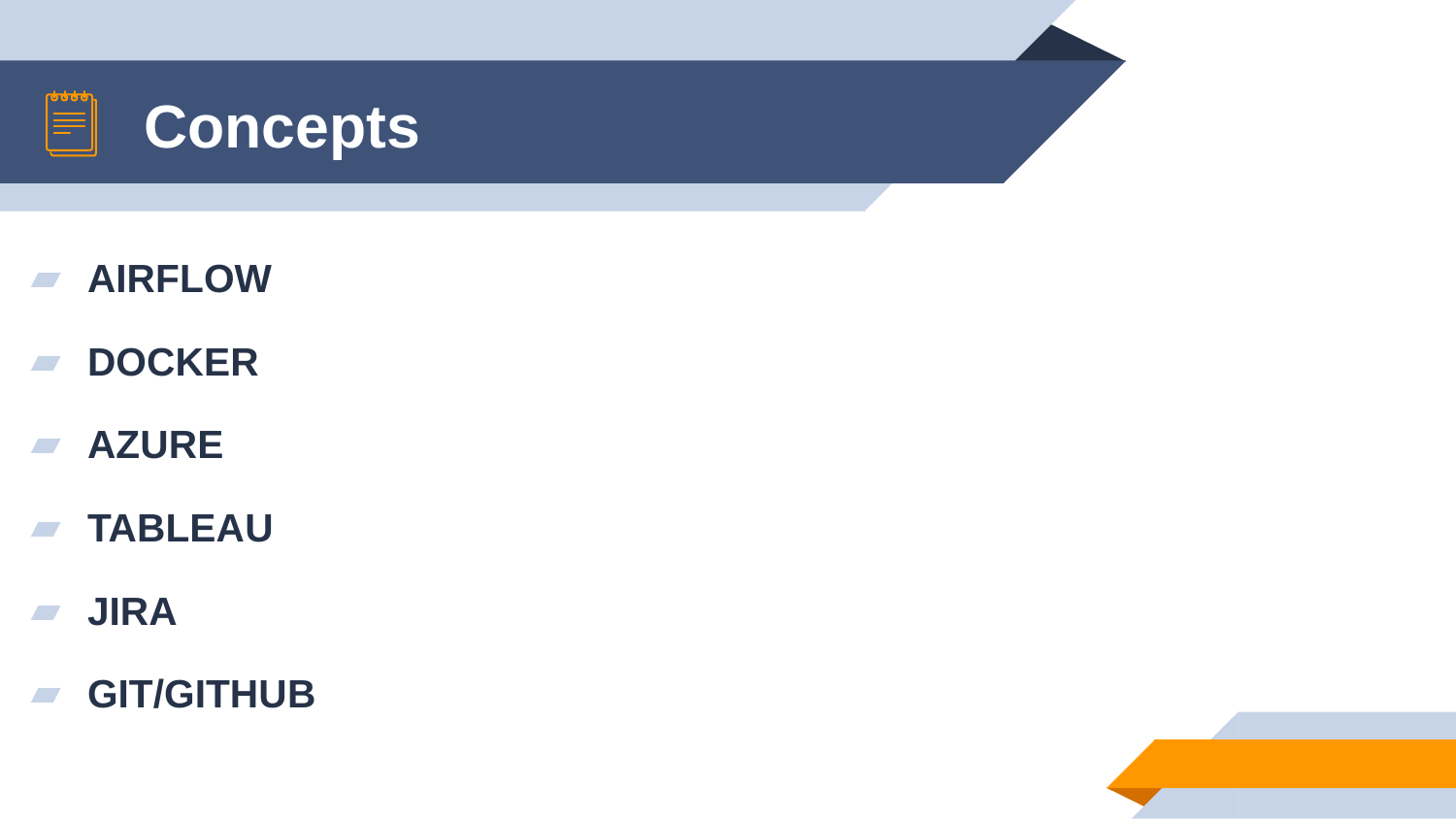

# Concepts

AIRFLOW
DOCKER
AZURE
TABLEAU
JIRA
GIT/GITHUB